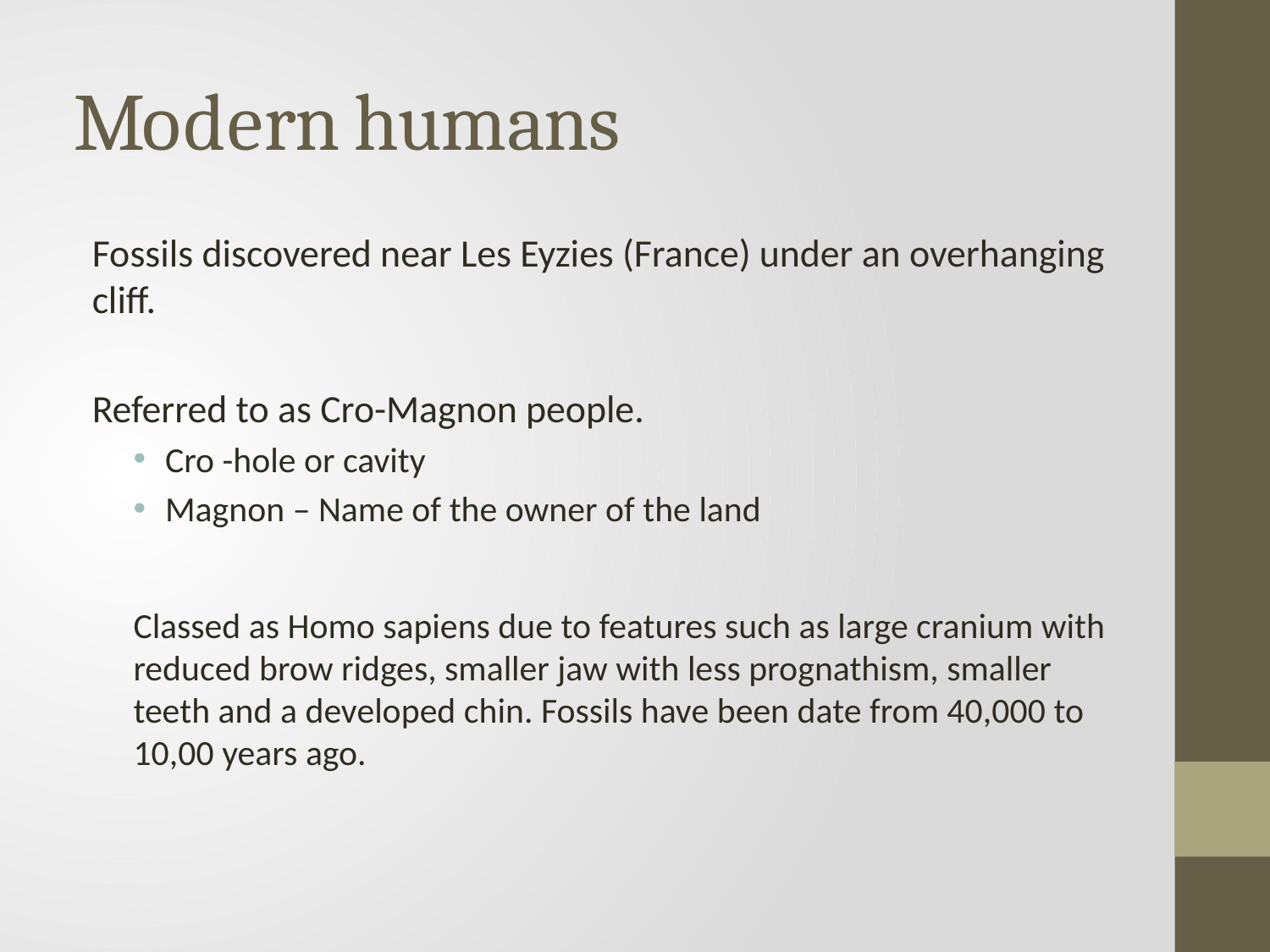

# Modern humans
Fossils discovered near Les Eyzies (France) under an overhanging cliff.

Referred to as Cro-Magnon people.
Cro -hole or cavity
Magnon – Name of the owner of the land

Classed as Homo sapiens due to features such as large cranium with reduced brow ridges, smaller jaw with less prognathism, smaller teeth and a developed chin. Fossils have been date from 40,000 to 10,00 years ago.